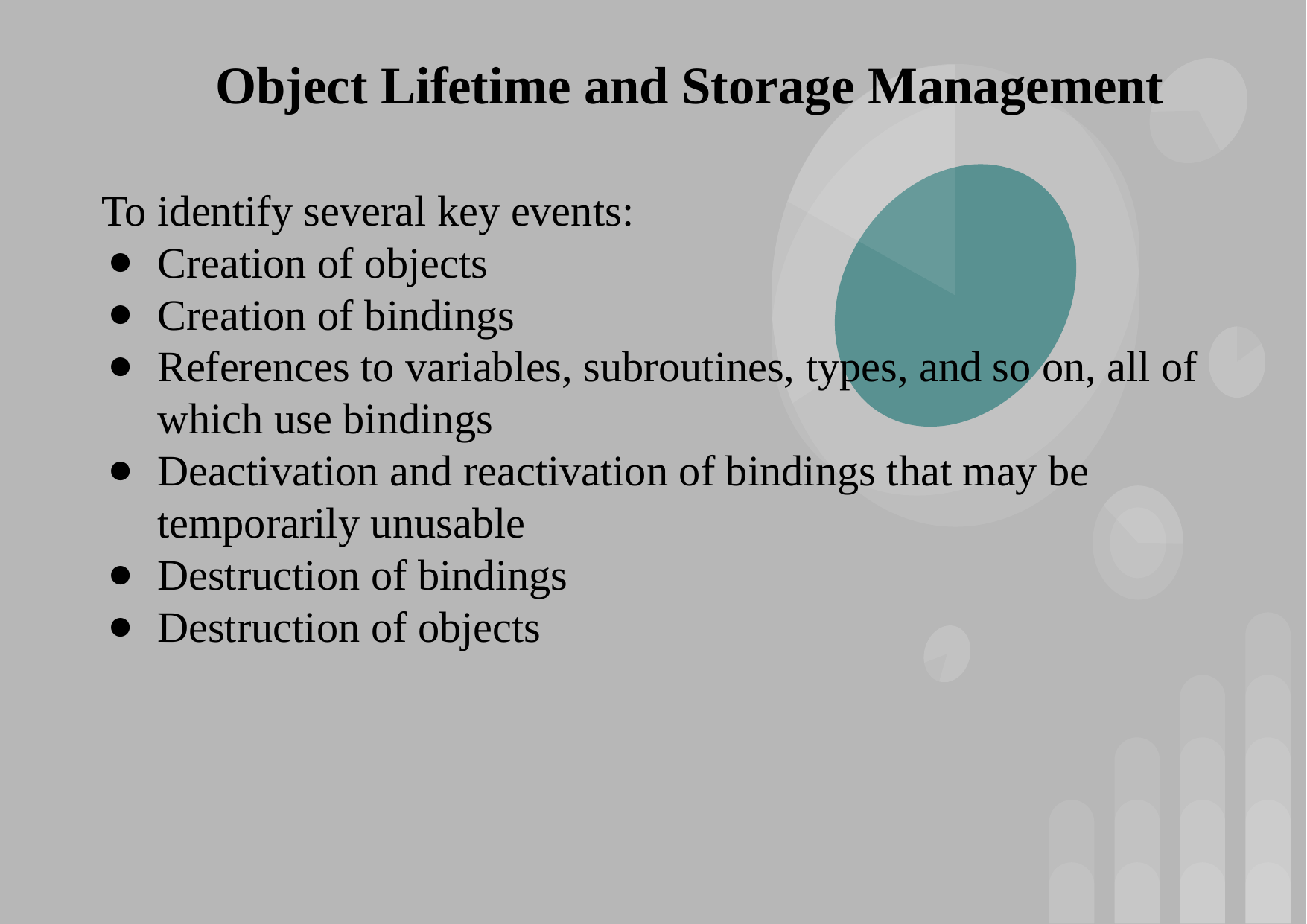

Object Lifetime and Storage Management
To identify several key events:
Creation of objects
Creation of bindings
References to variables, subroutines, types, and so on, all of which use bindings
Deactivation and reactivation of bindings that may be temporarily unusable
Destruction of bindings
Destruction of objects